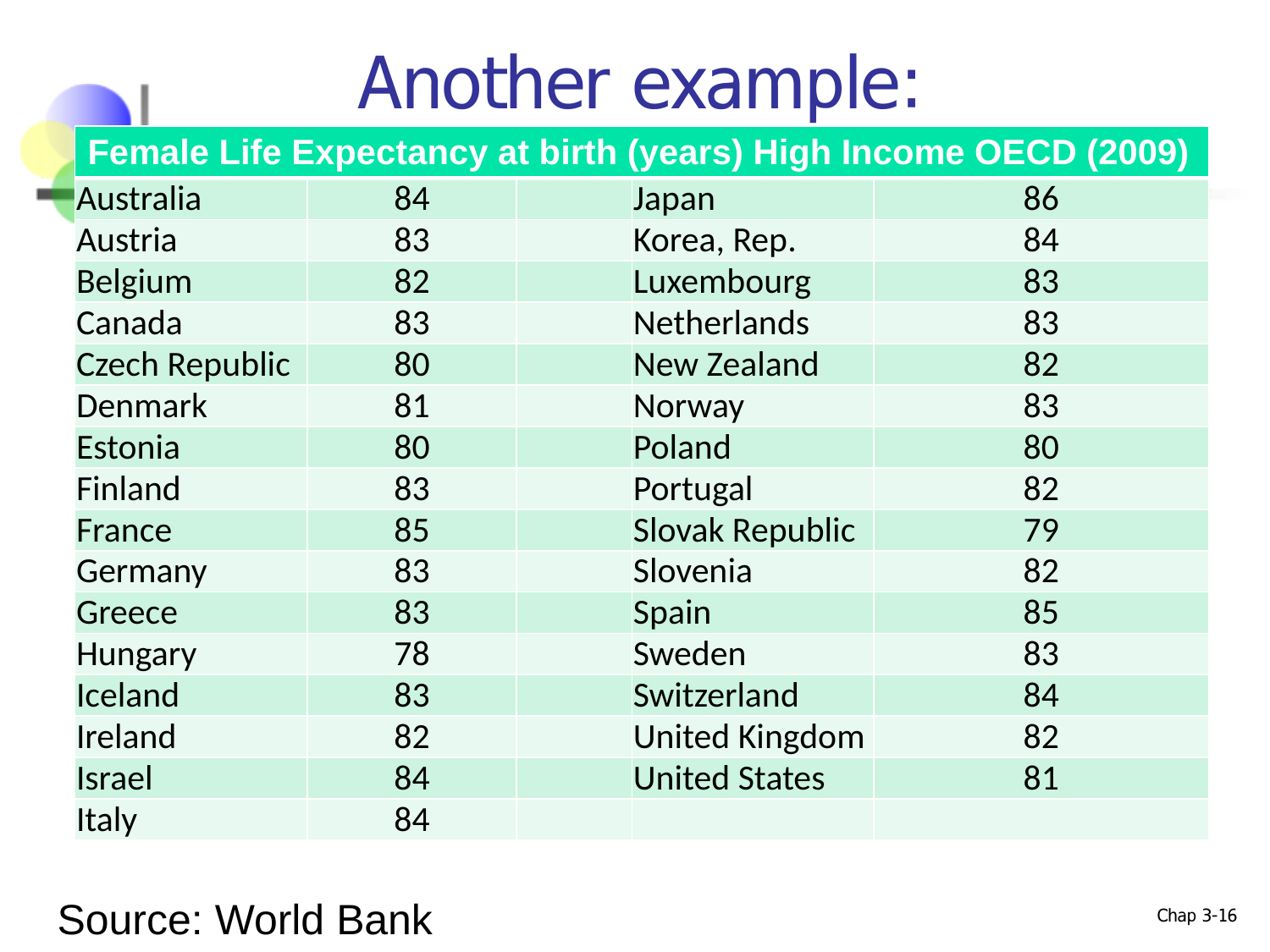

# Another example:
| Female Life Expectancy at birth (years) High Income OECD (2009) |  |  |  |  |
| --- | --- | --- | --- | --- |
| Australia | 84 |  | Japan | 86 |
| Austria | 83 |  | Korea, Rep. | 84 |
| Belgium | 82 |  | Luxembourg | 83 |
| Canada | 83 |  | Netherlands | 83 |
| Czech Republic | 80 |  | New Zealand | 82 |
| Denmark | 81 |  | Norway | 83 |
| Estonia | 80 |  | Poland | 80 |
| Finland | 83 |  | Portugal | 82 |
| France | 85 |  | Slovak Republic | 79 |
| Germany | 83 |  | Slovenia | 82 |
| Greece | 83 |  | Spain | 85 |
| Hungary | 78 |  | Sweden | 83 |
| Iceland | 83 |  | Switzerland | 84 |
| Ireland | 82 |  | United Kingdom | 82 |
| Israel | 84 |  | United States | 81 |
| Italy | 84 |  |  |  |
Source: World Bank
Chap 3-16